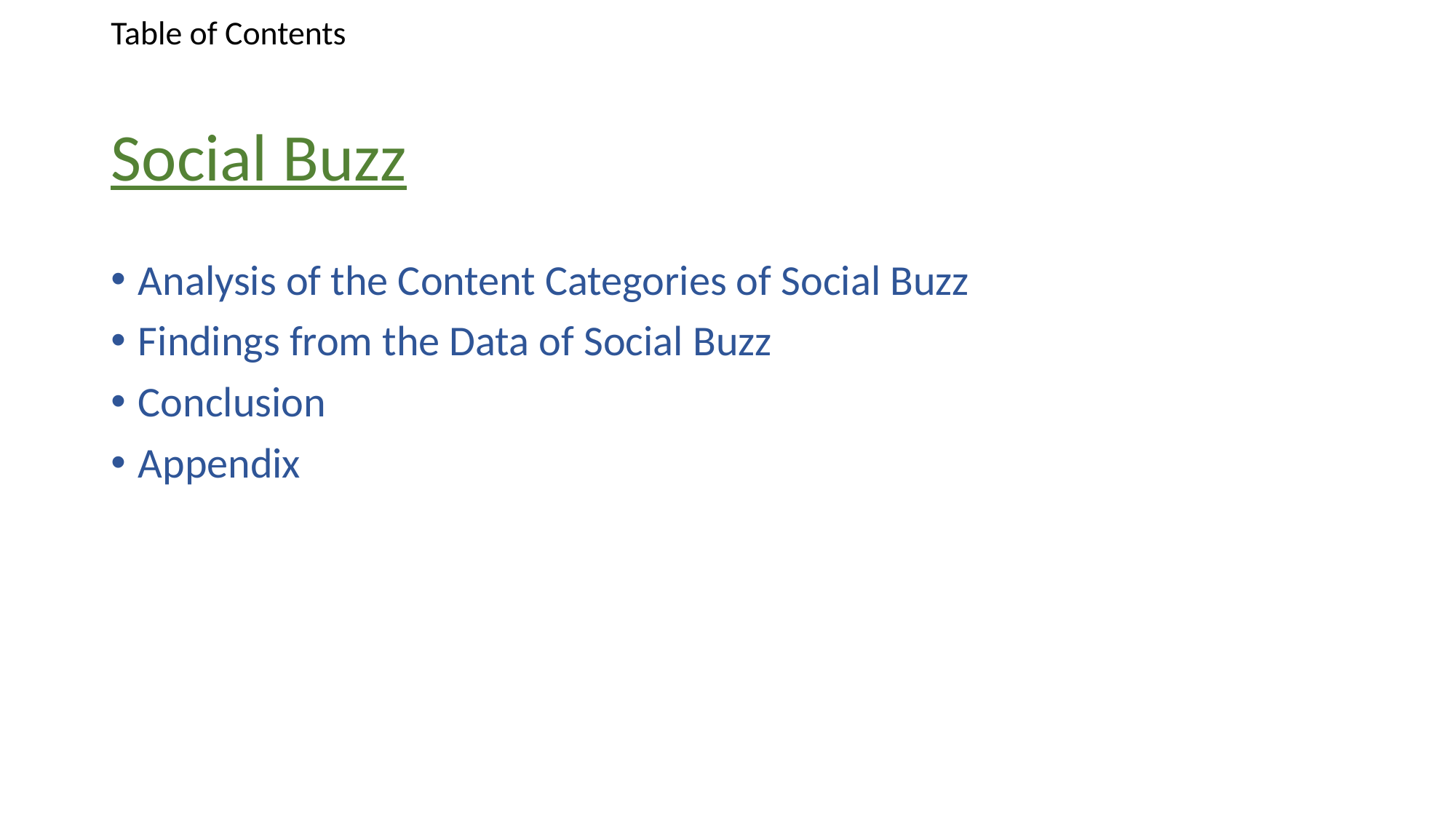

# Table of Contents Social Buzz
Analysis of the Content Categories of Social Buzz
Findings from the Data of Social Buzz
Conclusion
Appendix